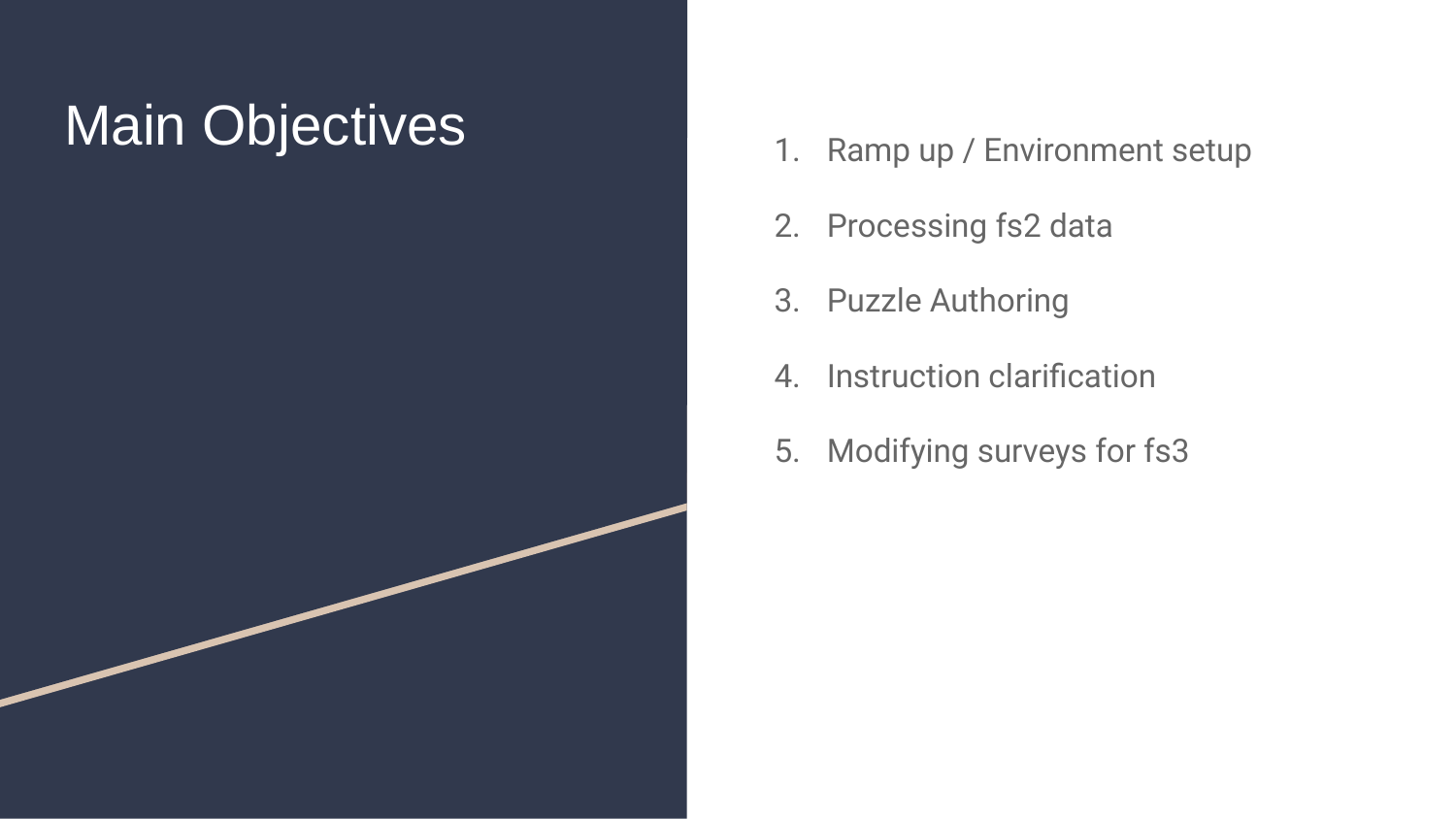

# Main Objectives
Ramp up / Environment setup
Processing fs2 data
Puzzle Authoring
Instruction clarification
Modifying surveys for fs3